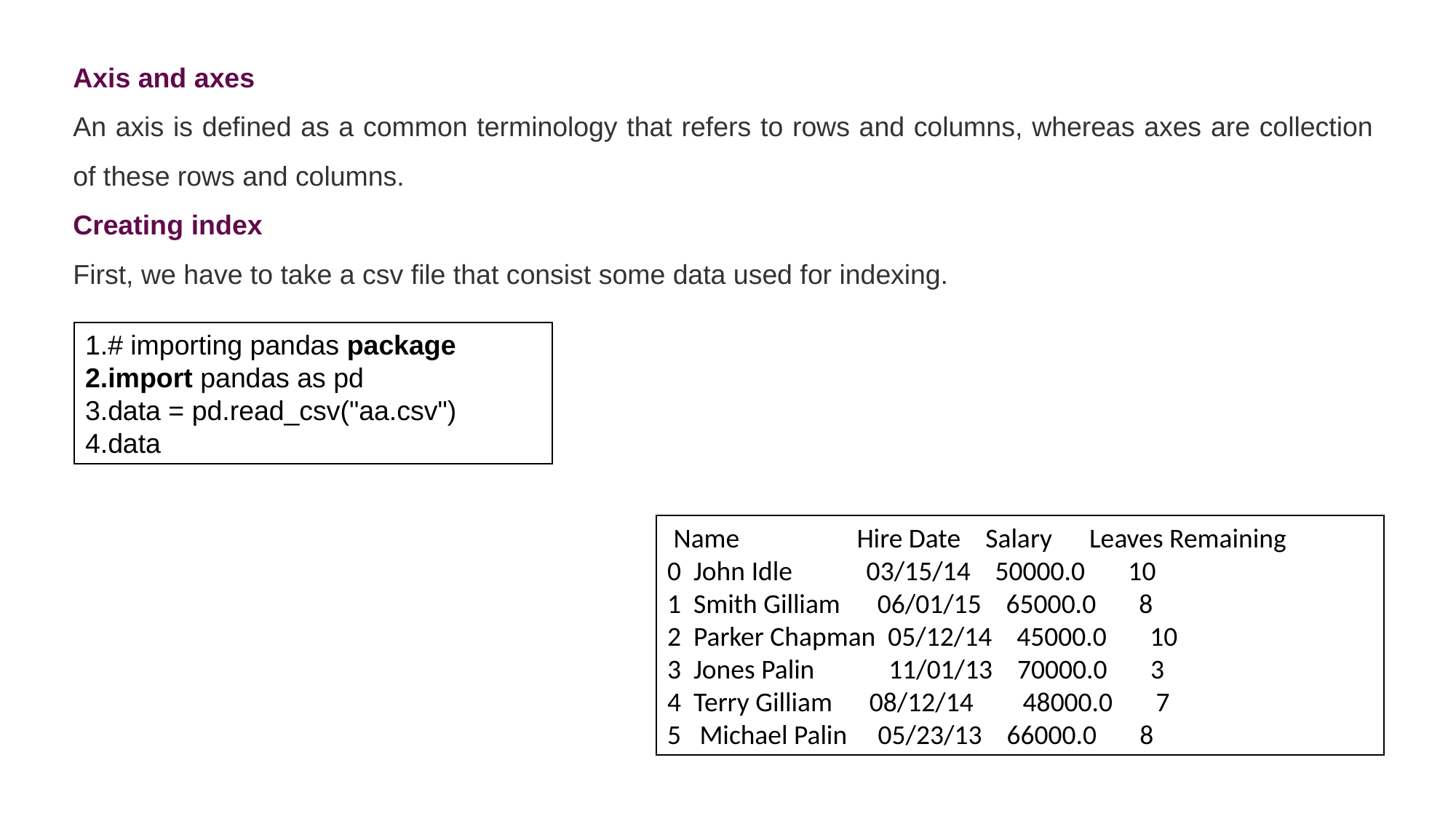

Axis and axes
An axis is defined as a common terminology that refers to rows and columns, whereas axes are collection of these rows and columns.
Creating index
First, we have to take a csv file that consist some data used for indexing.
# importing pandas package
import pandas as pd
data = pd.read_csv("aa.csv")
data
 Name                   Hire Date    Salary      Leaves Remaining
0  John Idle            03/15/14    50000.0       10
1  Smith Gilliam      06/01/15    65000.0       8
2  Parker Chapman  05/12/14    45000.0       10
3  Jones Palin            11/01/13    70000.0       3
4  Terry Gilliam      08/12/14        48000.0       7
5   Michael Palin     05/23/13    66000.0       8